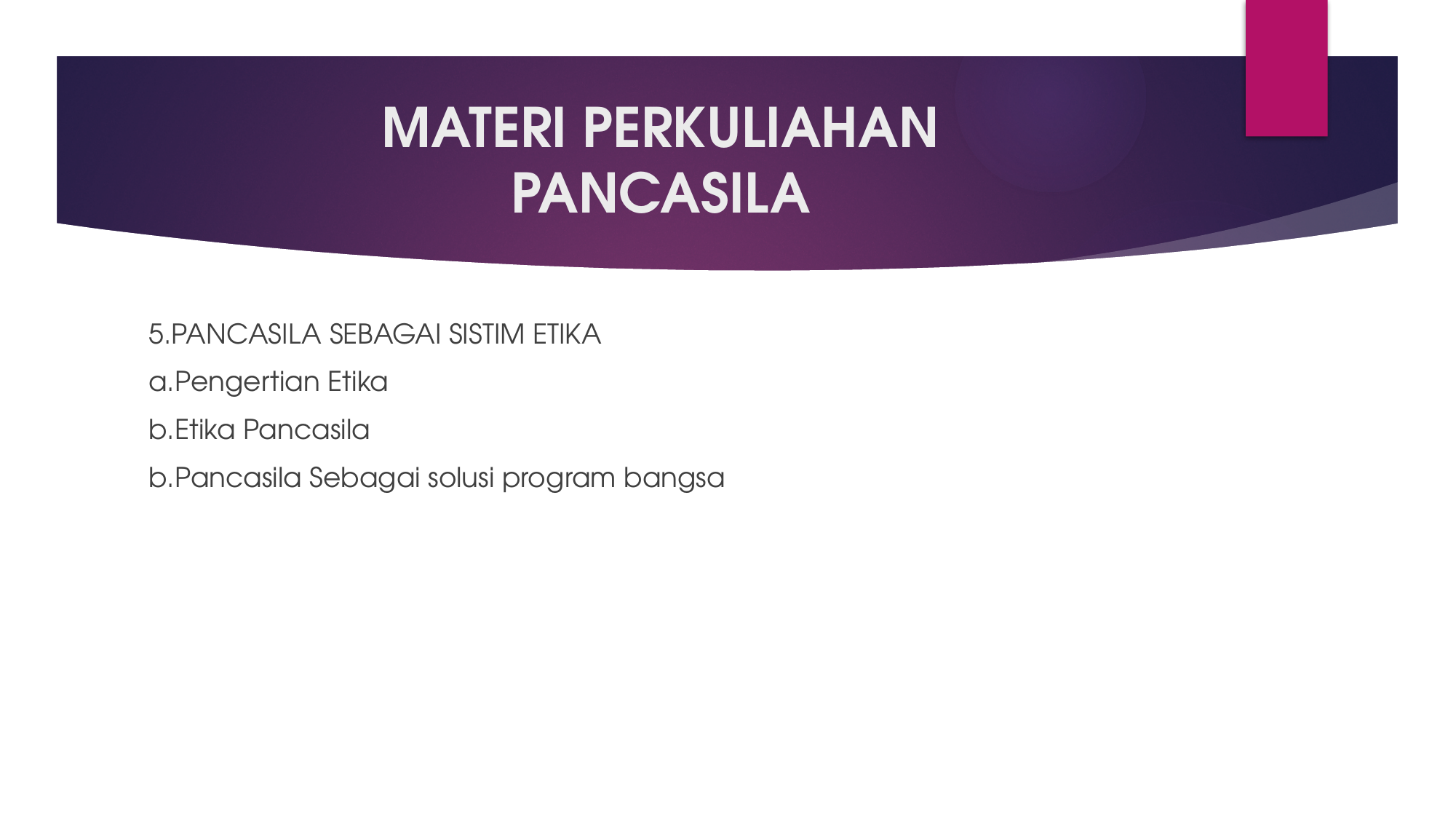

# MATERI PERKULIAHAN PANCASILA
5.PANCASILA SEBAGAI SISTIM ETIKA
a.Pengertian Etika
b.Etika Pancasila
b.Pancasila Sebagai solusi program bangsa